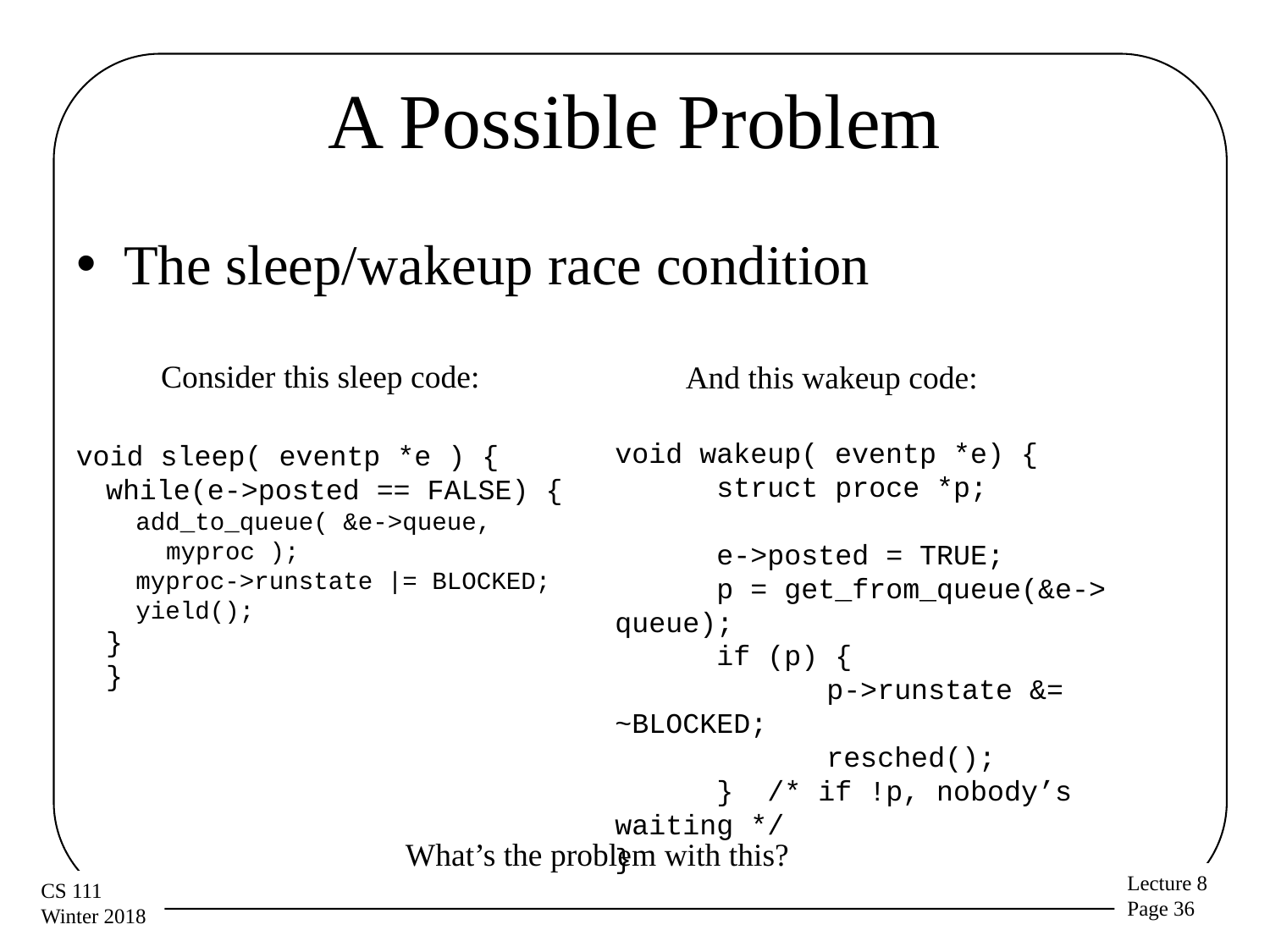

# A Possible Problem
The sleep/wakeup race condition
Consider this sleep code:
And this wakeup code:
void wakeup( eventp *e) {
      struct proce *p;

      e->posted = TRUE;
      p = get_from_queue(&e-> queue);
      if (p) {
	     p->runstate &= ~BLOCKED;
	     resched();
      }  /* if !p, nobody’s waiting */
}

void sleep( eventp *e ) {
while(e->posted == FALSE) {
add_to_queue( &e->queue, myproc );
myproc->runstate |= BLOCKED;
yield();
}
}
What’s the problem with this?